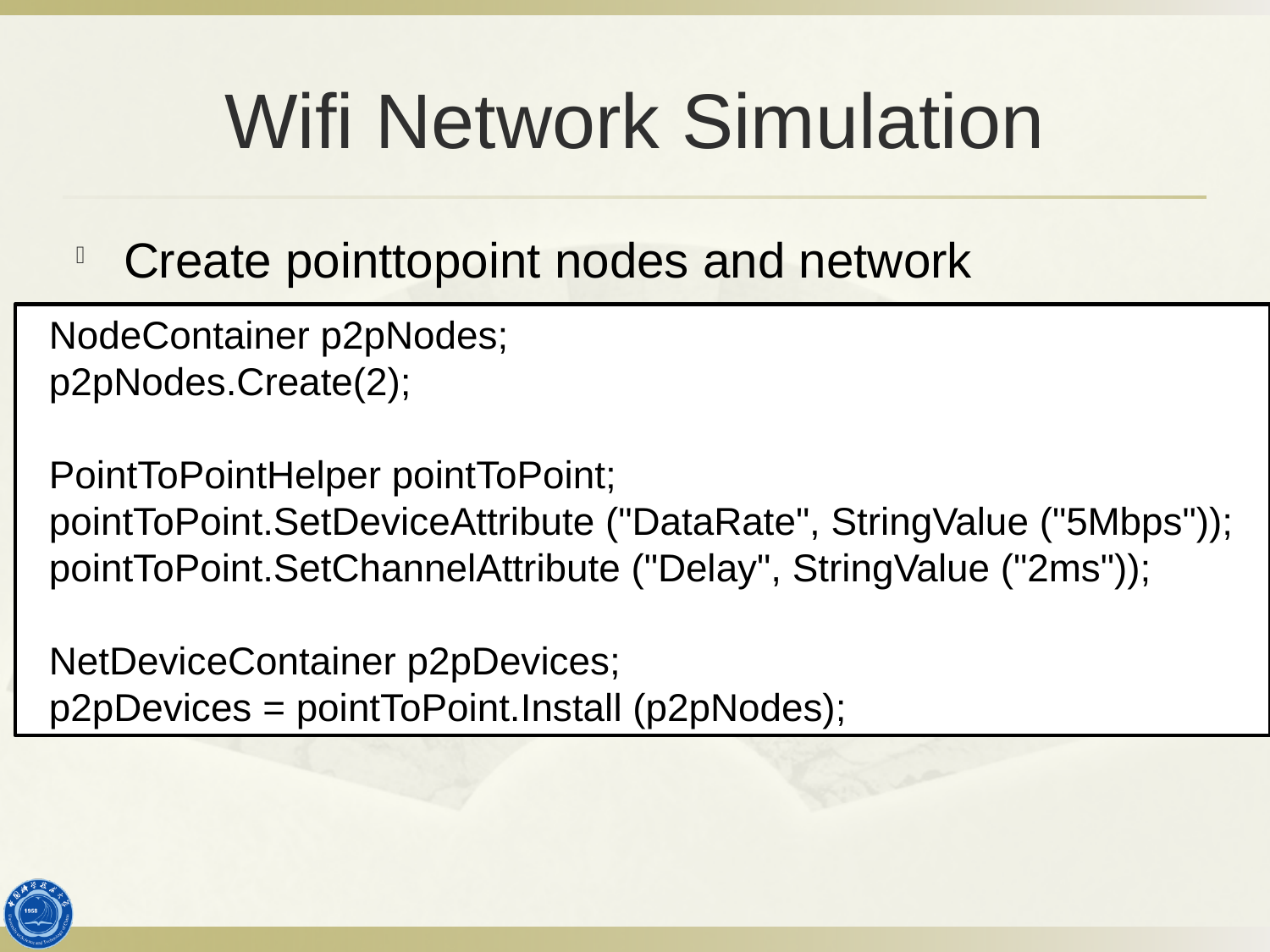

# Wifi Network Simulation
Create pointtopoint nodes and network
  NodeContainer p2pNodes;
  p2pNodes.Create(2);

  PointToPointHelper pointToPoint;
  pointToPoint.SetDeviceAttribute ("DataRate", StringValue ("5Mbps"));
  pointToPoint.SetChannelAttribute ("Delay", StringValue ("2ms"));

  NetDeviceContainer p2pDevices;
  p2pDevices = pointToPoint.Install (p2pNodes);